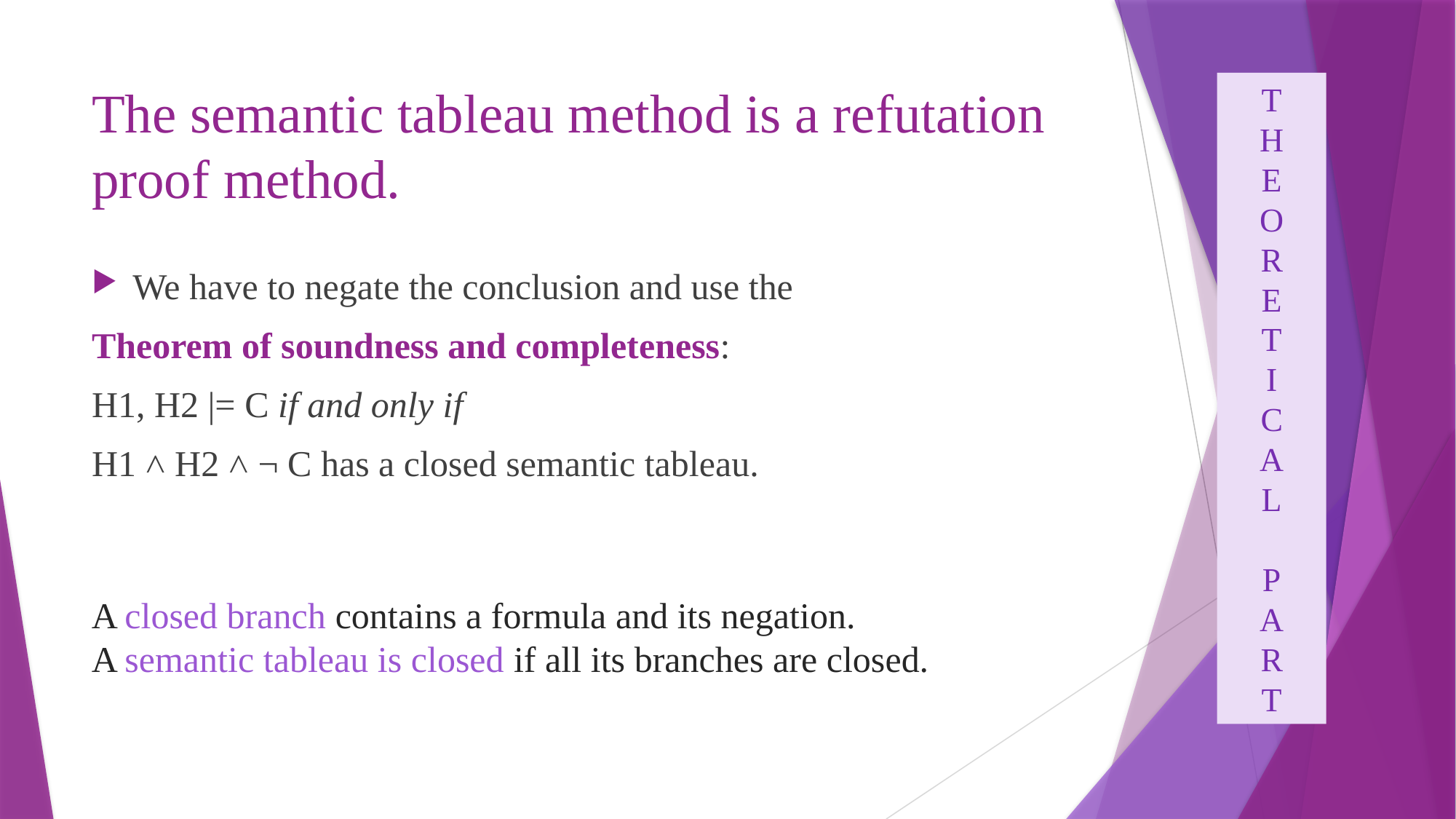

# The semantic tableau method is a refutation proof method.
T
H
E
O
R
E
T
I
C
A
L

P
A
R
T
We have to negate the conclusion and use the
Theorem of soundness and completeness:
H1, H2 |= C if and only if
H1 ˄ H2 ˄ ¬ C has a closed semantic tableau.

A closed branch contains a formula and its negation.
A semantic tableau is closed if all its branches are closed.